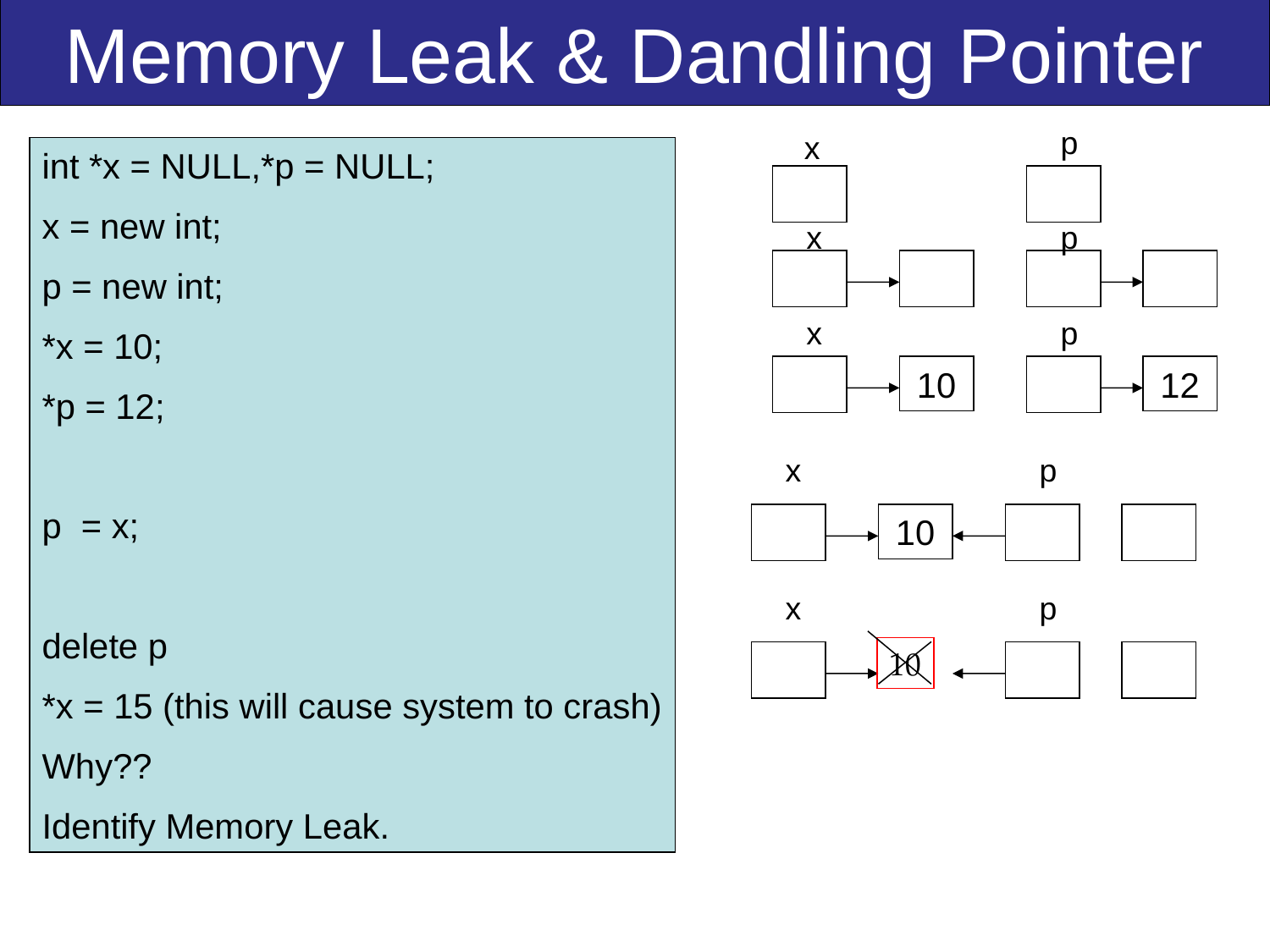

Slid No. 24
# Memory Leak & Dandling Pointer
p
x
int *x = NULL,*p = NULL;
x = new int;
p = new int;
*x = 10;
*p = 12;

p  = x;

delete p
*x = 15 (this will cause system to crash)
Why??
Identify Memory Leak.

x
p

x
p

10

12

x
p

10

x
p

10